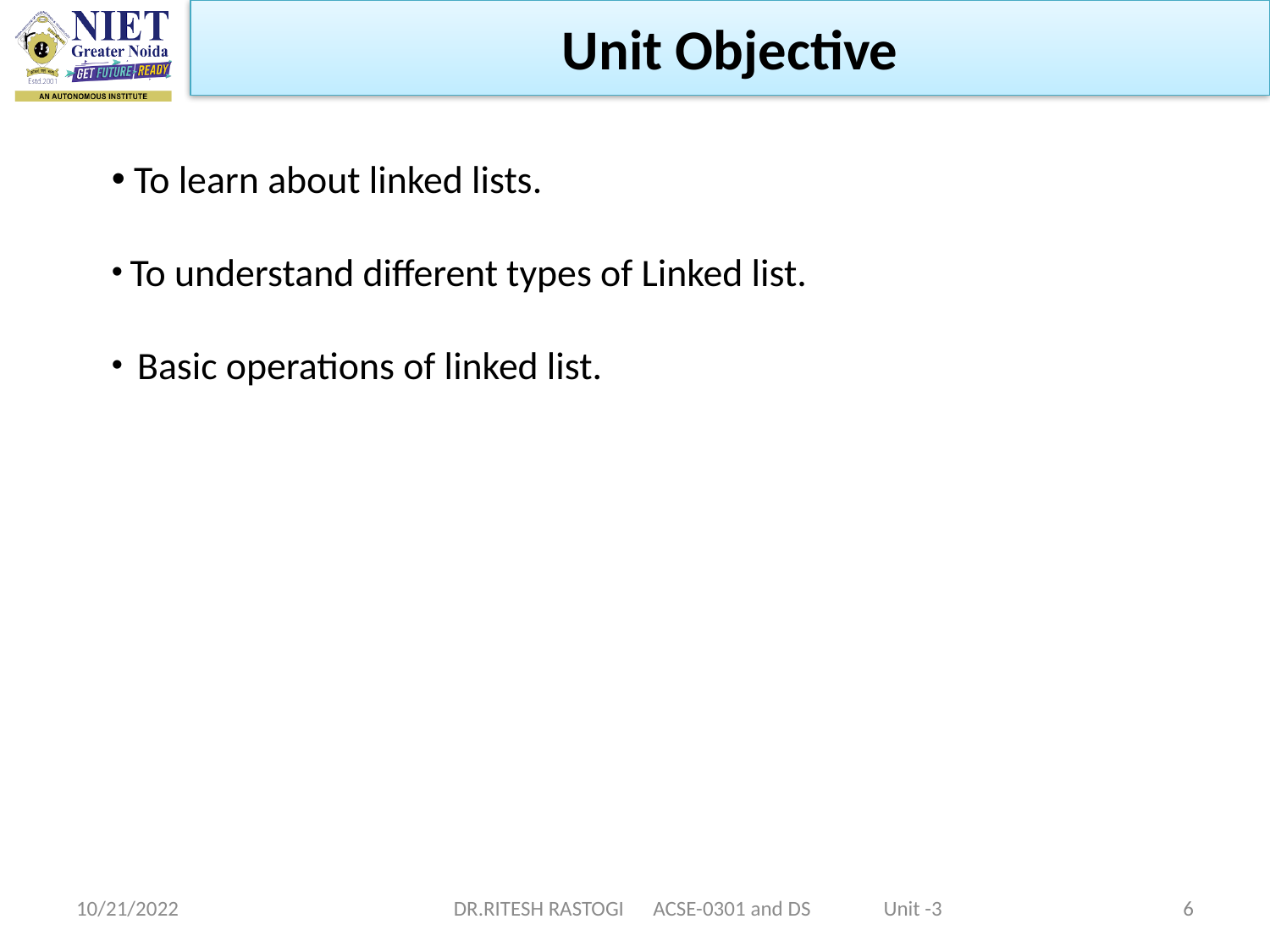

Unit Objective

 To learn about linked lists.

 To understand different types of Linked list.

  Basic operations of linked list.
10/21/2022
DR.RITESH RASTOGI      ACSE-0301 and DS               Unit -3
6